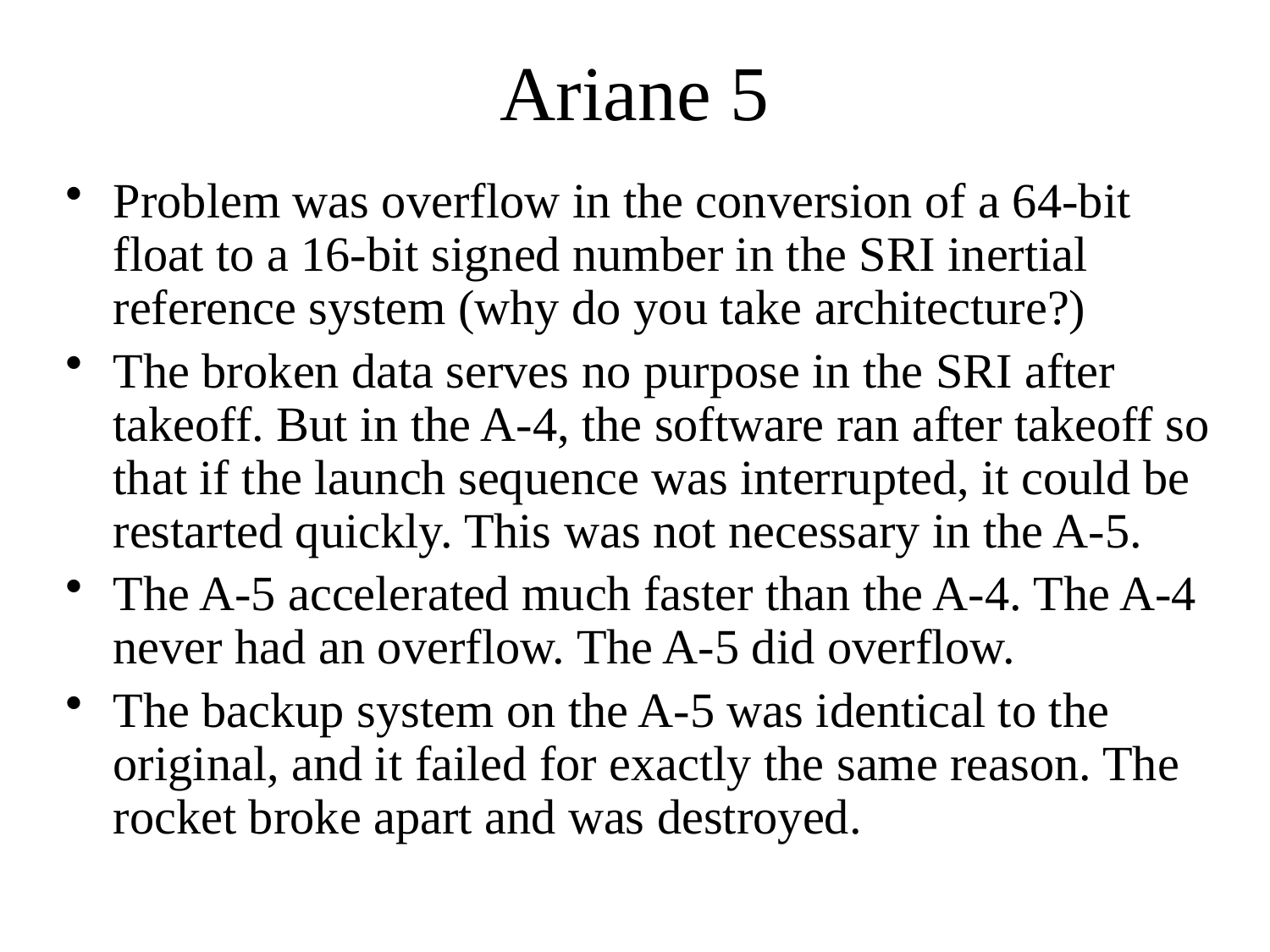

# Ariane 5
Problem was overflow in the conversion of a 64-bit float to a 16-bit signed number in the SRI inertial reference system (why do you take architecture?)
The broken data serves no purpose in the SRI after takeoff. But in the A-4, the software ran after takeoff so that if the launch sequence was interrupted, it could be restarted quickly. This was not necessary in the A-5.
The A-5 accelerated much faster than the A-4. The A-4 never had an overflow. The A-5 did overflow.
The backup system on the A-5 was identical to the original, and it failed for exactly the same reason. The rocket broke apart and was destroyed.